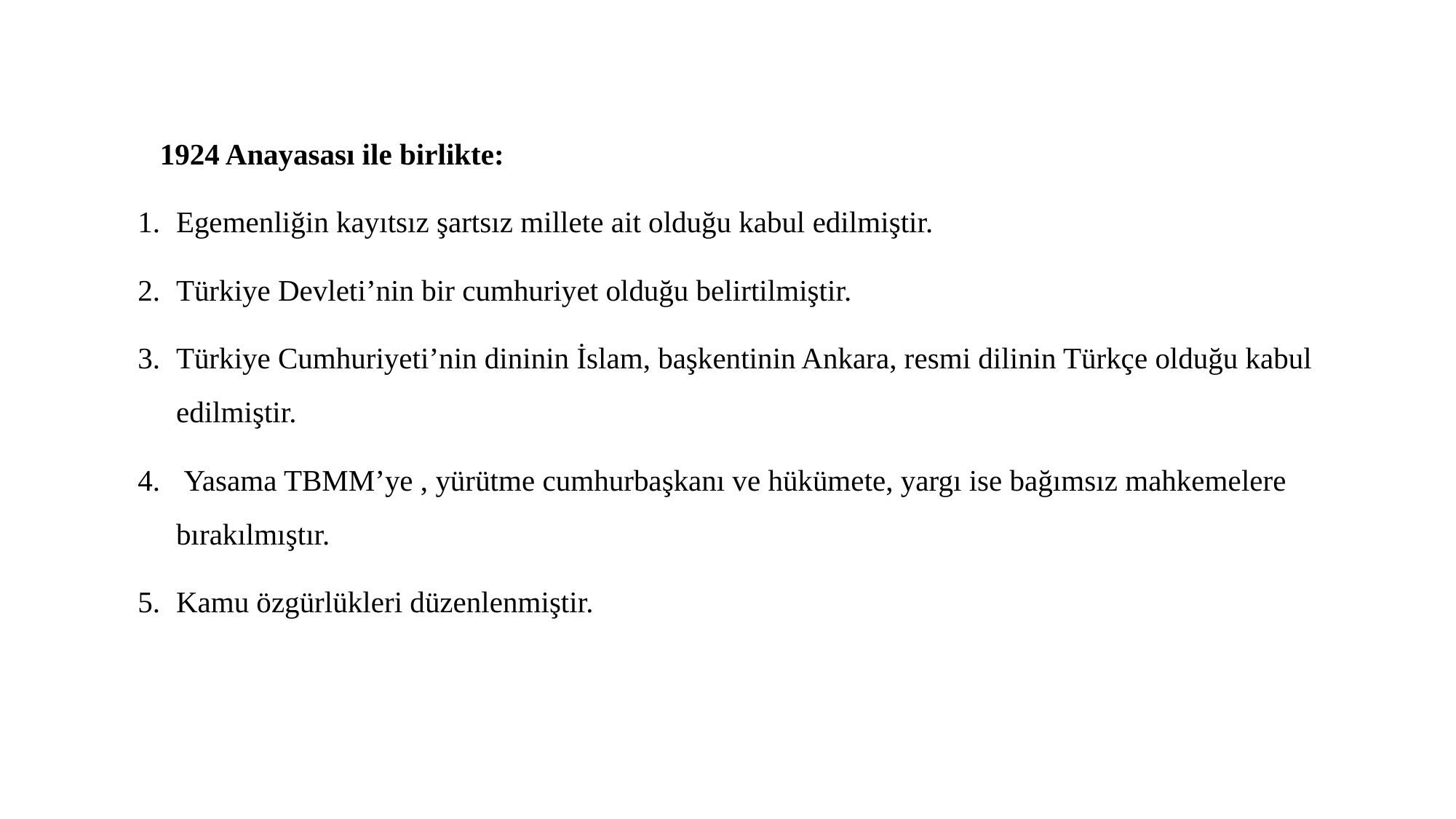

1924 Anayasası ile birlikte:
Egemenliğin kayıtsız şartsız millete ait olduğu kabul edilmiştir.
Türkiye Devleti’nin bir cumhuriyet olduğu belirtilmiştir.
Türkiye Cumhuriyeti’nin dininin İslam, başkentinin Ankara, resmi dilinin Türkçe olduğu kabul edilmiştir.
 Yasama TBMM’ye , yürütme cumhurbaşkanı ve hükümete, yargı ise bağımsız mahkemelere bırakılmıştır.
Kamu özgürlükleri düzenlenmiştir.